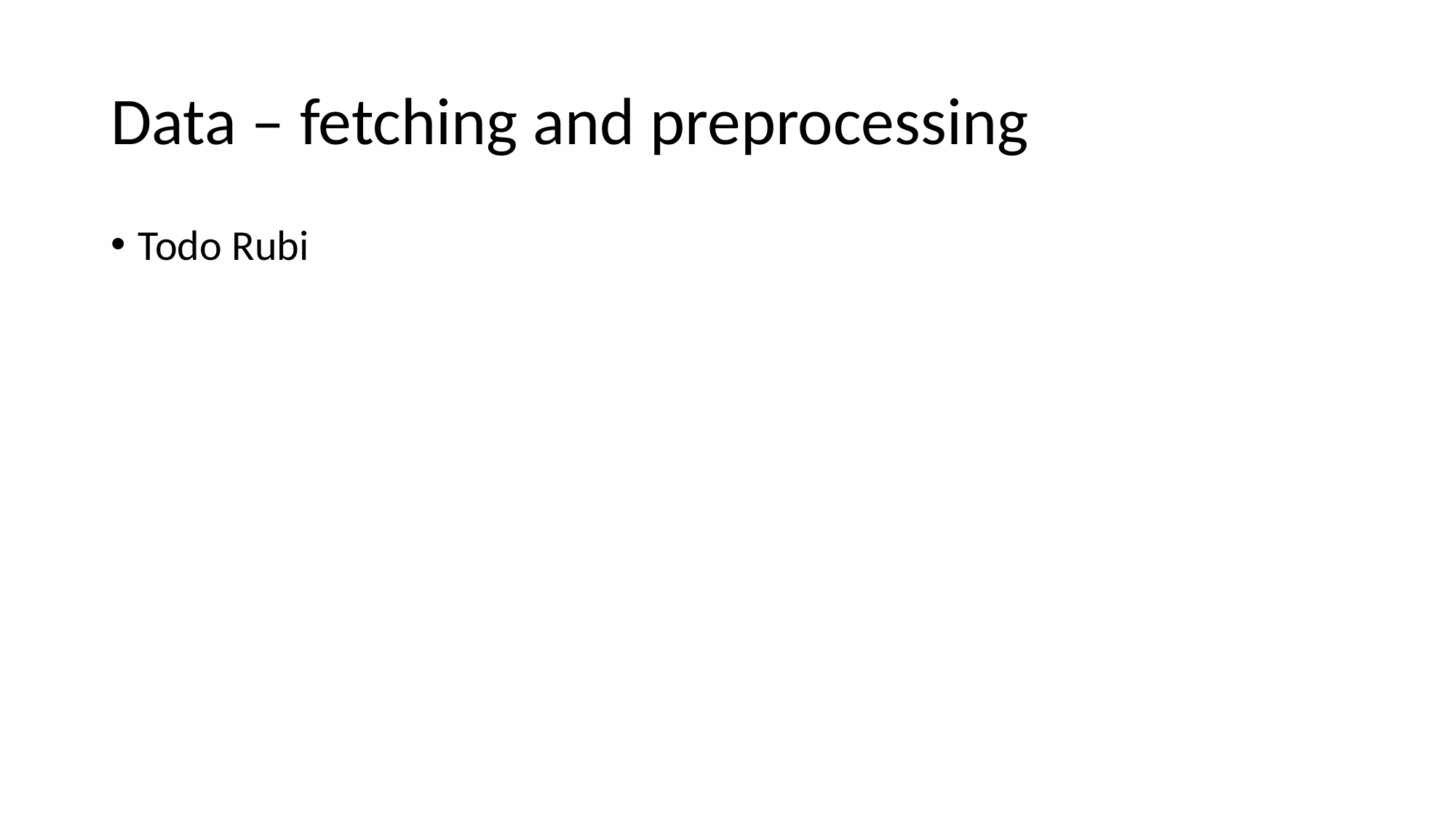

# Data – fetching and preprocessing
Todo Rubi